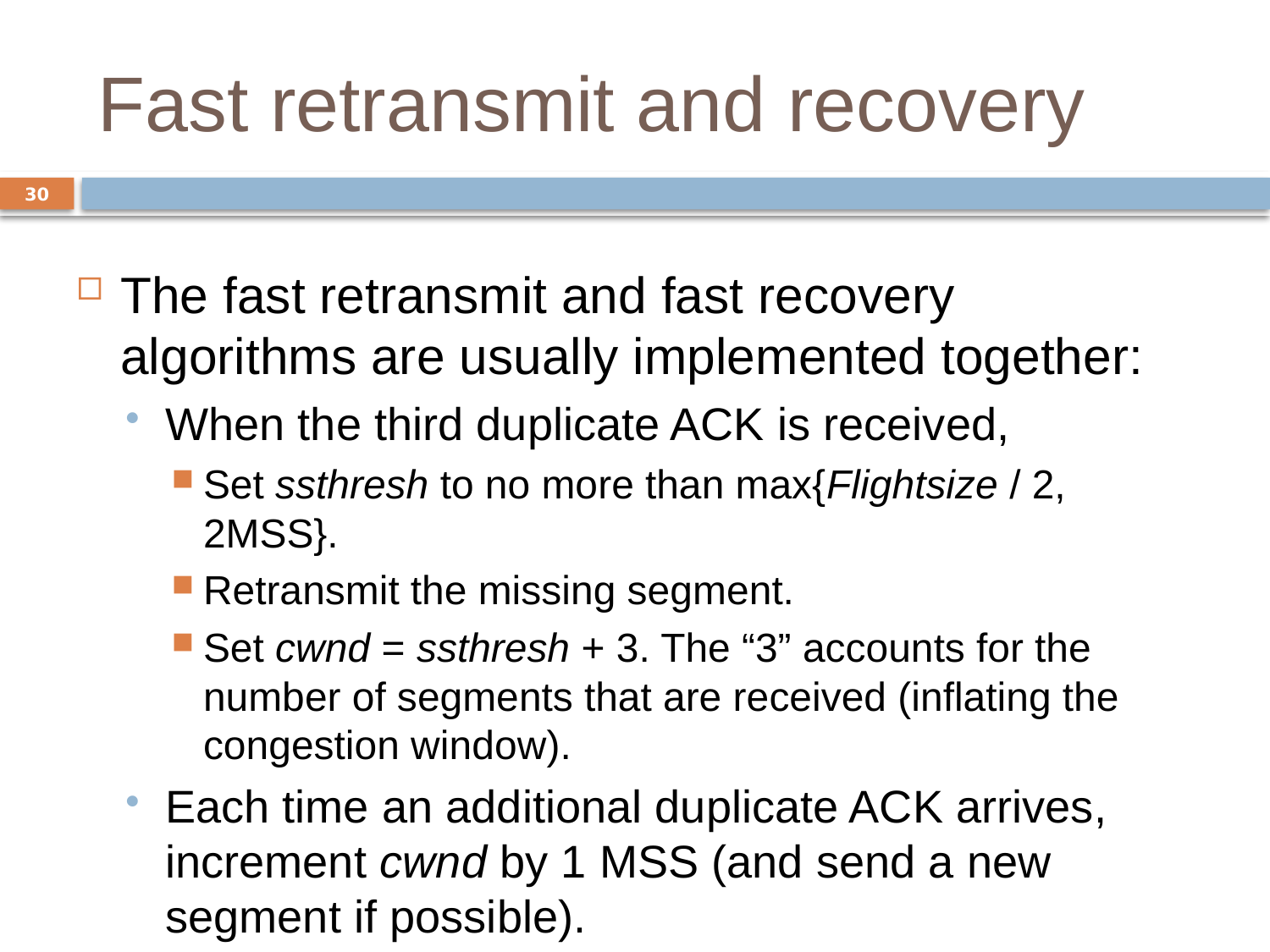

# Fast retransmit and recovery
30
The fast retransmit and fast recovery algorithms are usually implemented together:
When the third duplicate ACK is received,
Set ssthresh to no more than max{Flightsize / 2, 2MSS}.
Retransmit the missing segment.
Set cwnd = ssthresh + 3. The “3” accounts for the number of segments that are received (inflating the congestion window).
Each time an additional duplicate ACK arrives, increment cwnd by 1 MSS (and send a new segment if possible).